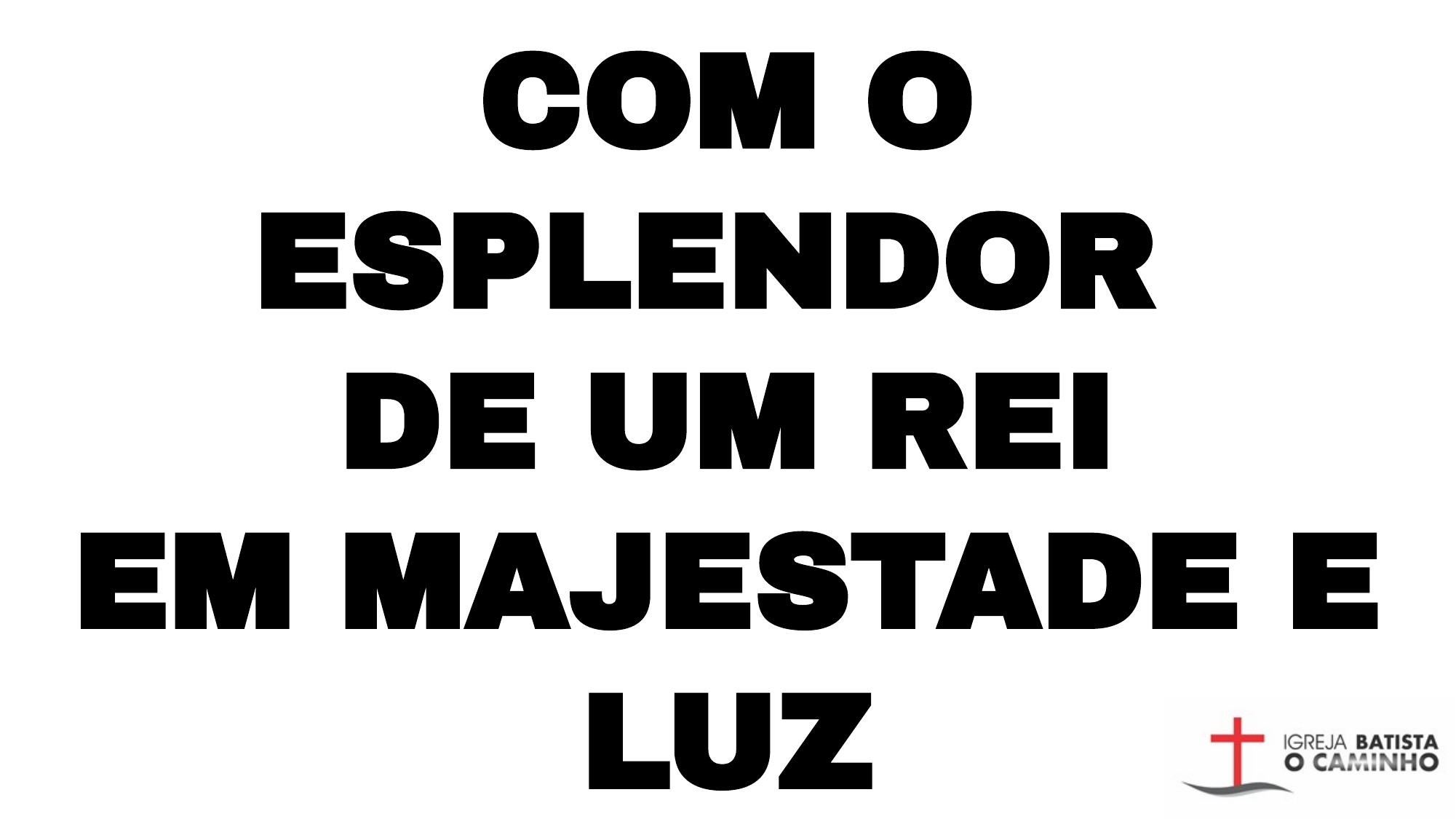

# COM O esplendor de um rei EM majestade E LUZ